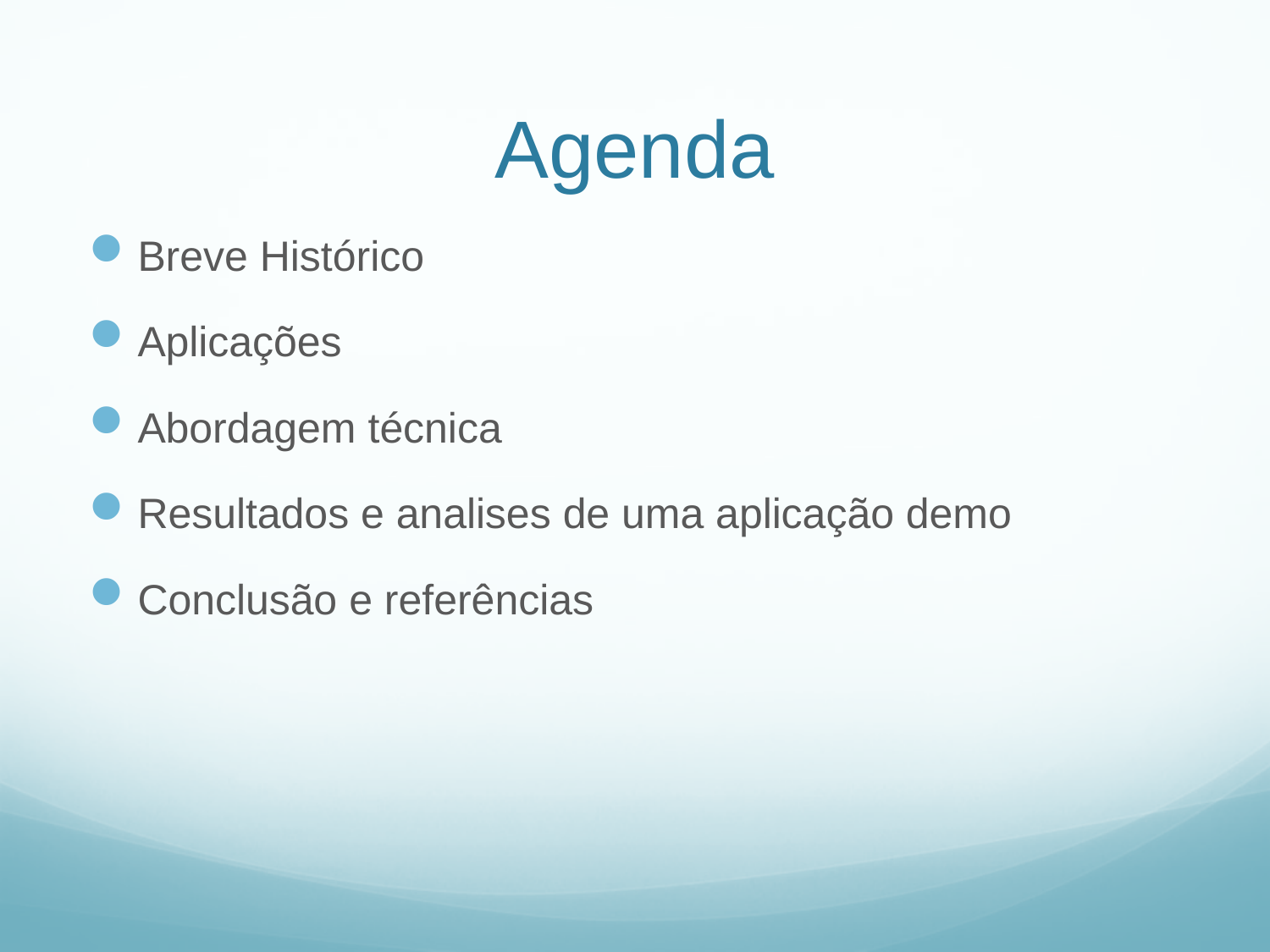

# Agenda
Breve Histórico
Aplicações
Abordagem técnica
Resultados e analises de uma aplicação demo
Conclusão e referências